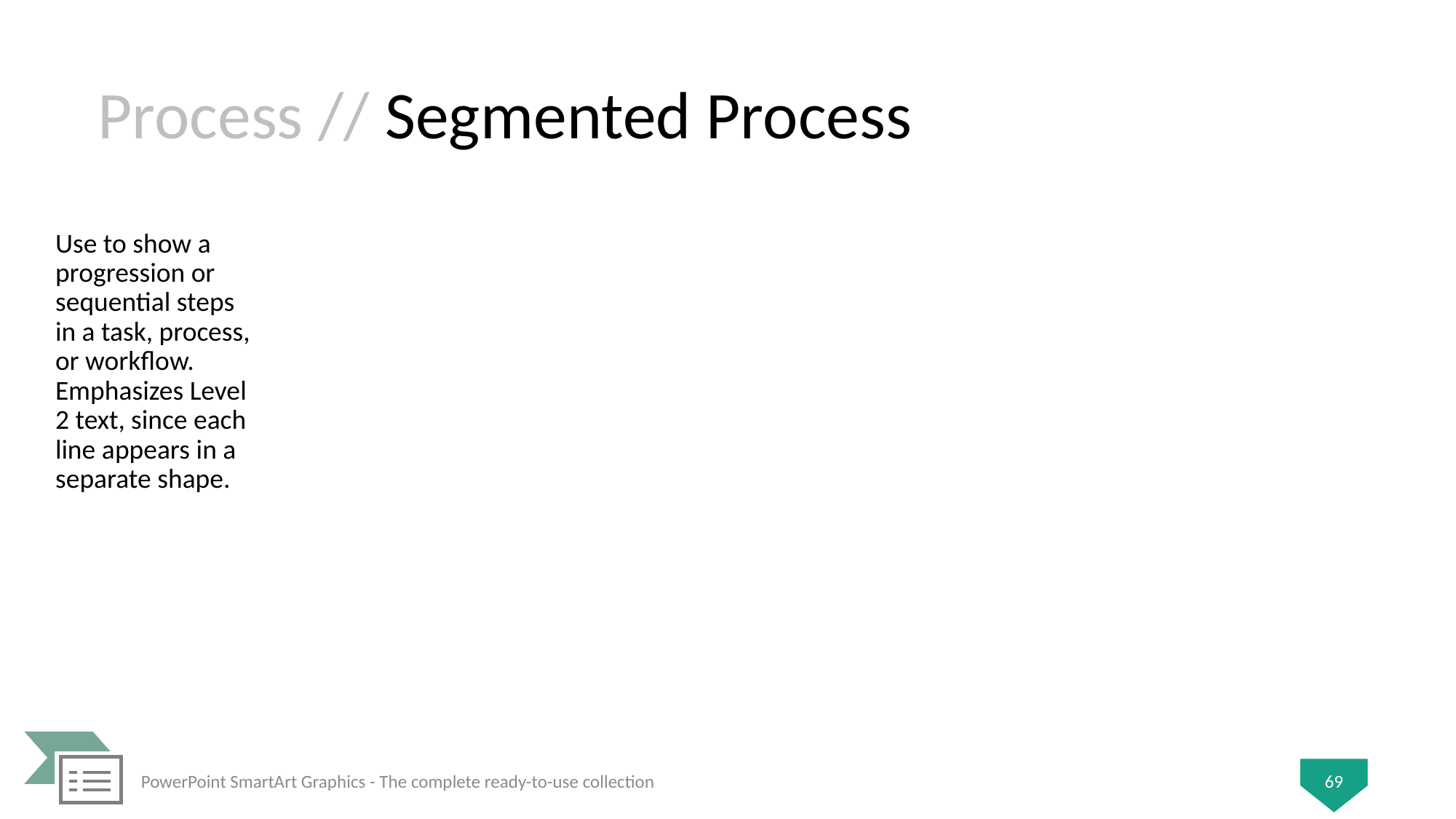

# Segmented Process
Use to show a progression or sequential steps in a task, process, or workflow. Emphasizes Level 2 text, since each line appears in a separate shape.

PowerPoint SmartArt Graphics - The complete ready-to-use collection
69